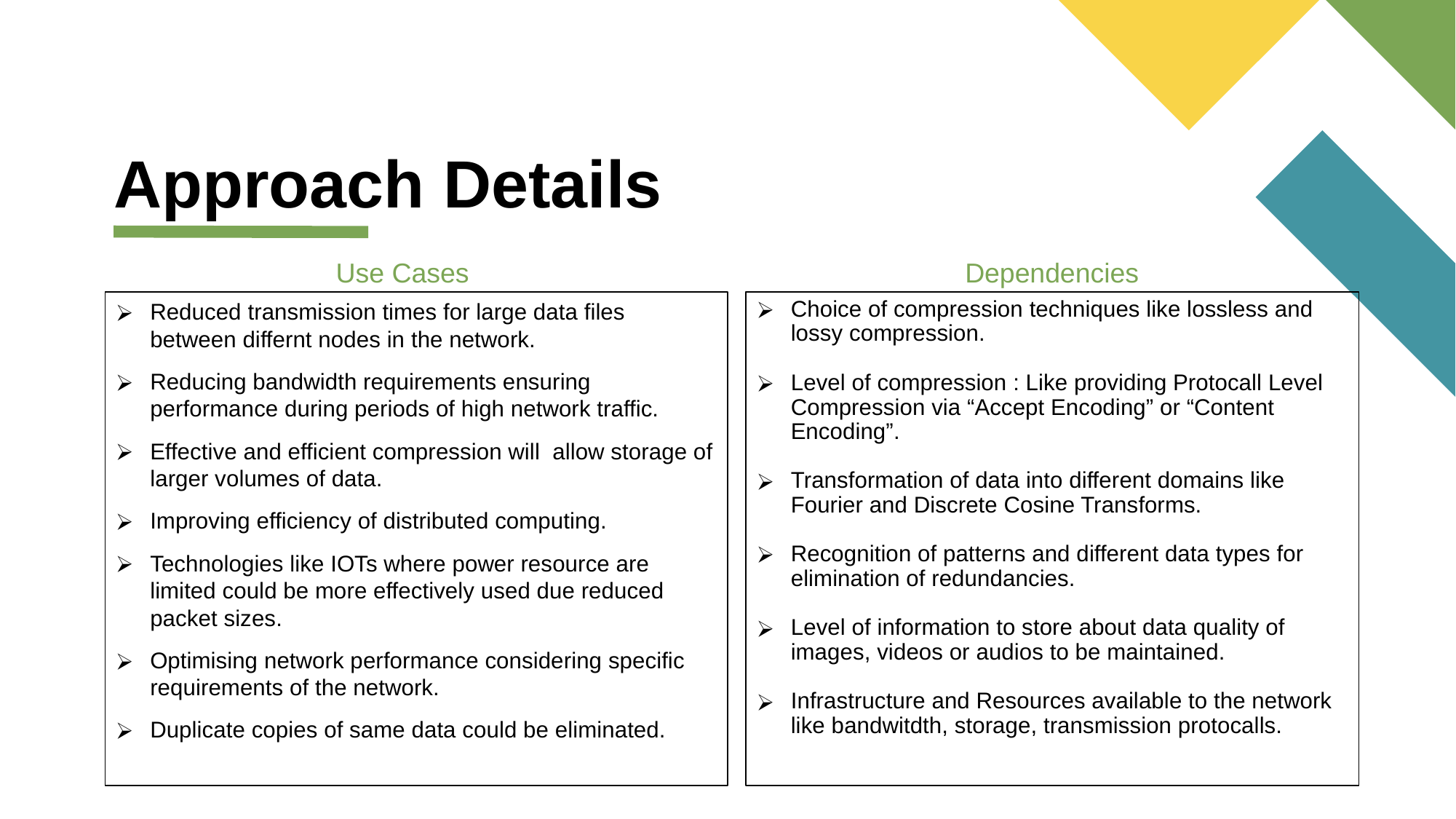

# Approach Details
Use Cases
Dependencies
Reduced transmission times for large data files between differnt nodes in the network.
Reducing bandwidth requirements ensuring performance during periods of high network traffic.
Effective and efficient compression will  allow storage of larger volumes of data.
Improving efficiency of distributed computing.
Technologies like IOTs where power resource are limited could be more effectively used due reduced packet sizes.
Optimising network performance considering specific requirements of the network.
Duplicate copies of same data could be eliminated.

Choice of compression techniques like lossless and lossy compression.

Level of compression : Like providing Protocall Level Compression via “Accept Encoding” or “Content Encoding”.

Transformation of data into different domains like Fourier and Discrete Cosine Transforms.

Recognition of patterns and different data types for elimination of redundancies.

Level of information to store about data quality of images, videos or audios to be maintained.

Infrastructure and Resources available to the network like bandwitdth, storage, transmission protocalls.

3